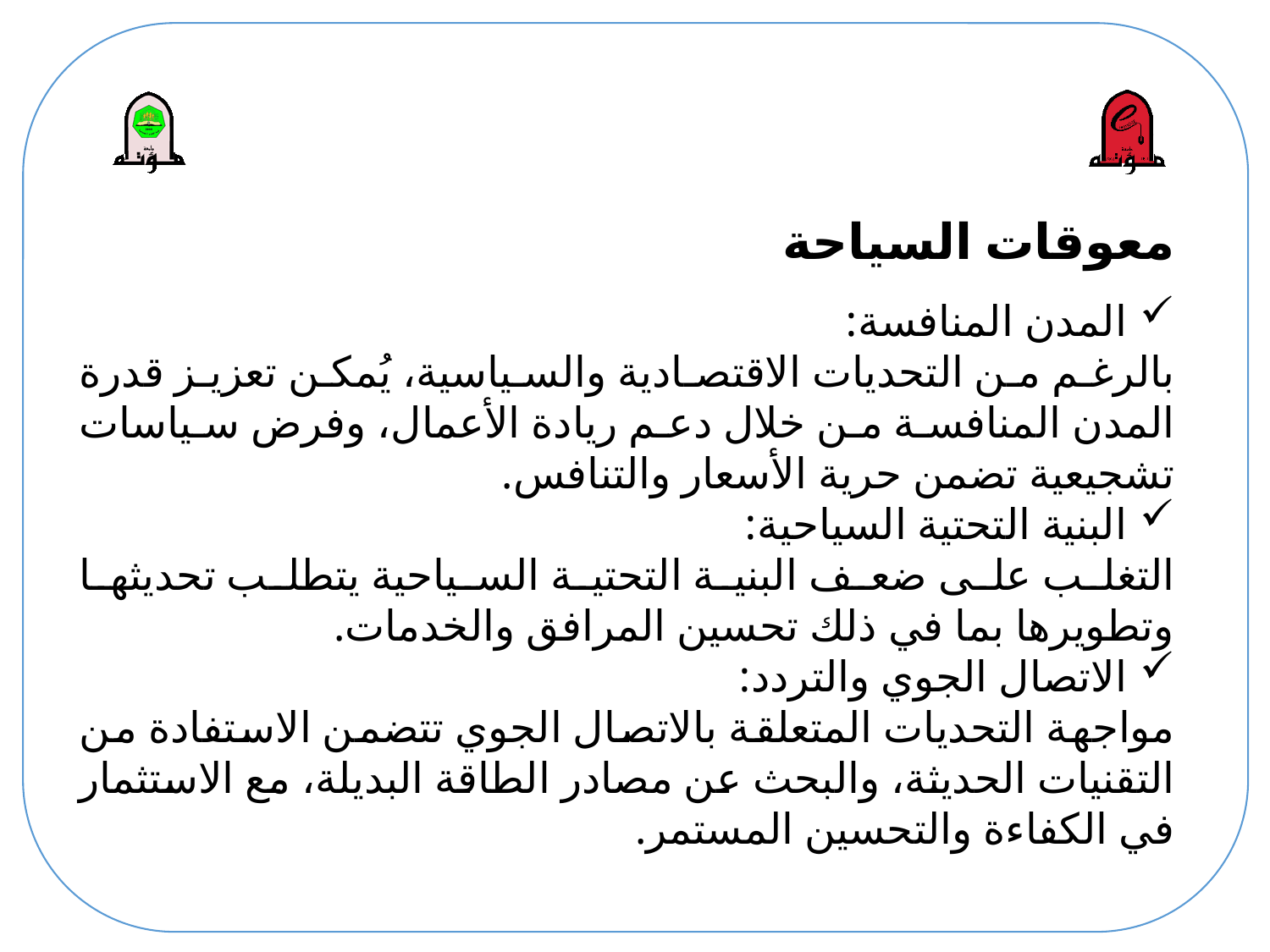

# معوقات السياحة
المدن المنافسة:
بالرغم من التحديات الاقتصادية والسياسية، يُمكن تعزيز قدرة المدن المنافسة من خلال دعم ريادة الأعمال، وفرض سياسات تشجيعية تضمن حرية الأسعار والتنافس.
البنية التحتية السياحية:
التغلب على ضعف البنية التحتية السياحية يتطلب تحديثها وتطويرها بما في ذلك تحسين المرافق والخدمات.
الاتصال الجوي والتردد:
مواجهة التحديات المتعلقة بالاتصال الجوي تتضمن الاستفادة من التقنيات الحديثة، والبحث عن مصادر الطاقة البديلة، مع الاستثمار في الكفاءة والتحسين المستمر.